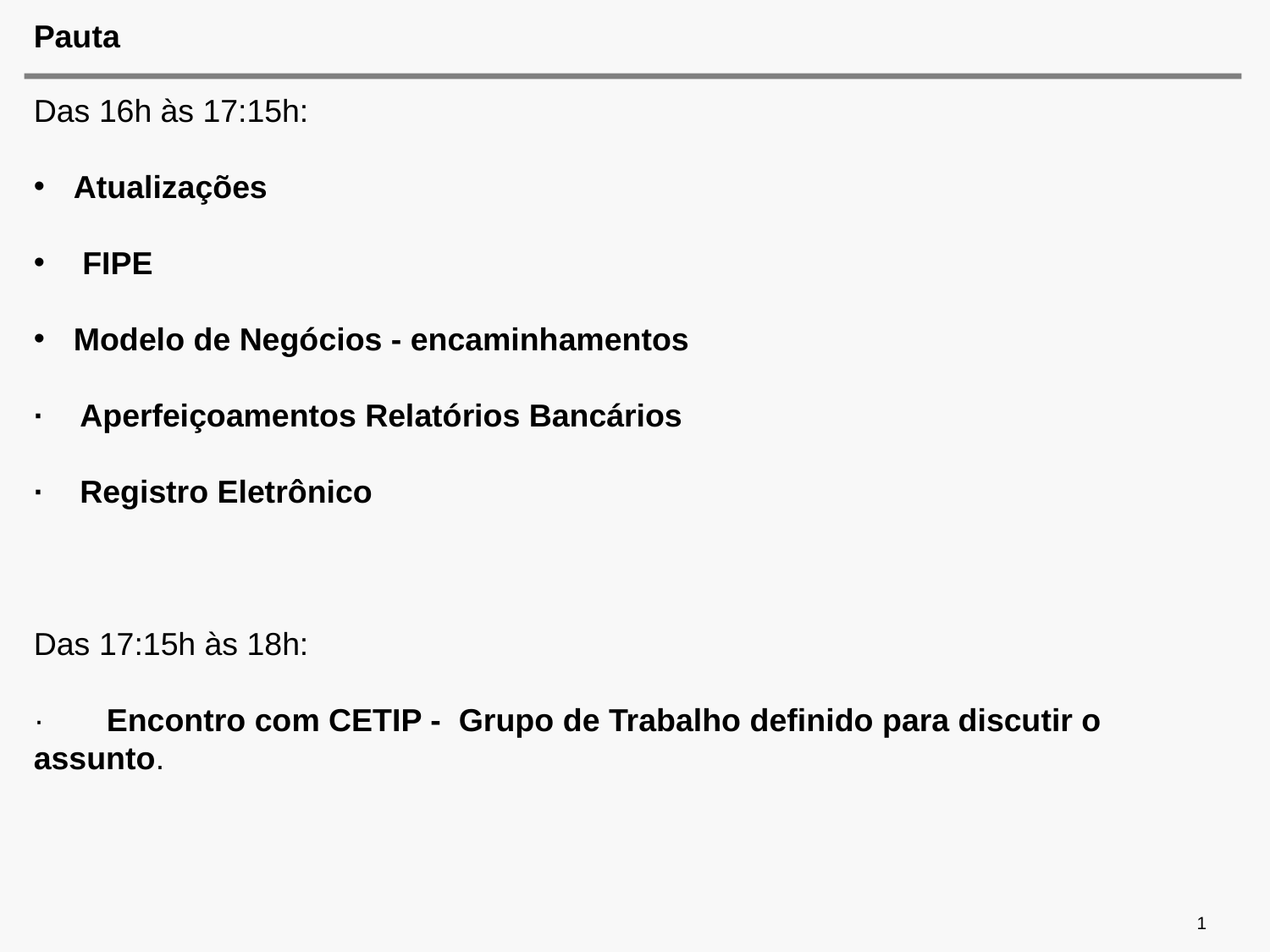

# Pauta

Das 16h às 17:15h:

Atualizações

 FIPE

Modelo de Negócios - encaminhamentos

·    Aperfeiçoamentos Relatórios Bancários

·    Registro Eletrônico

Das 17:15h às 18h:

·       Encontro com CETIP -  Grupo de Trabalho definido para discutir o assunto.

1